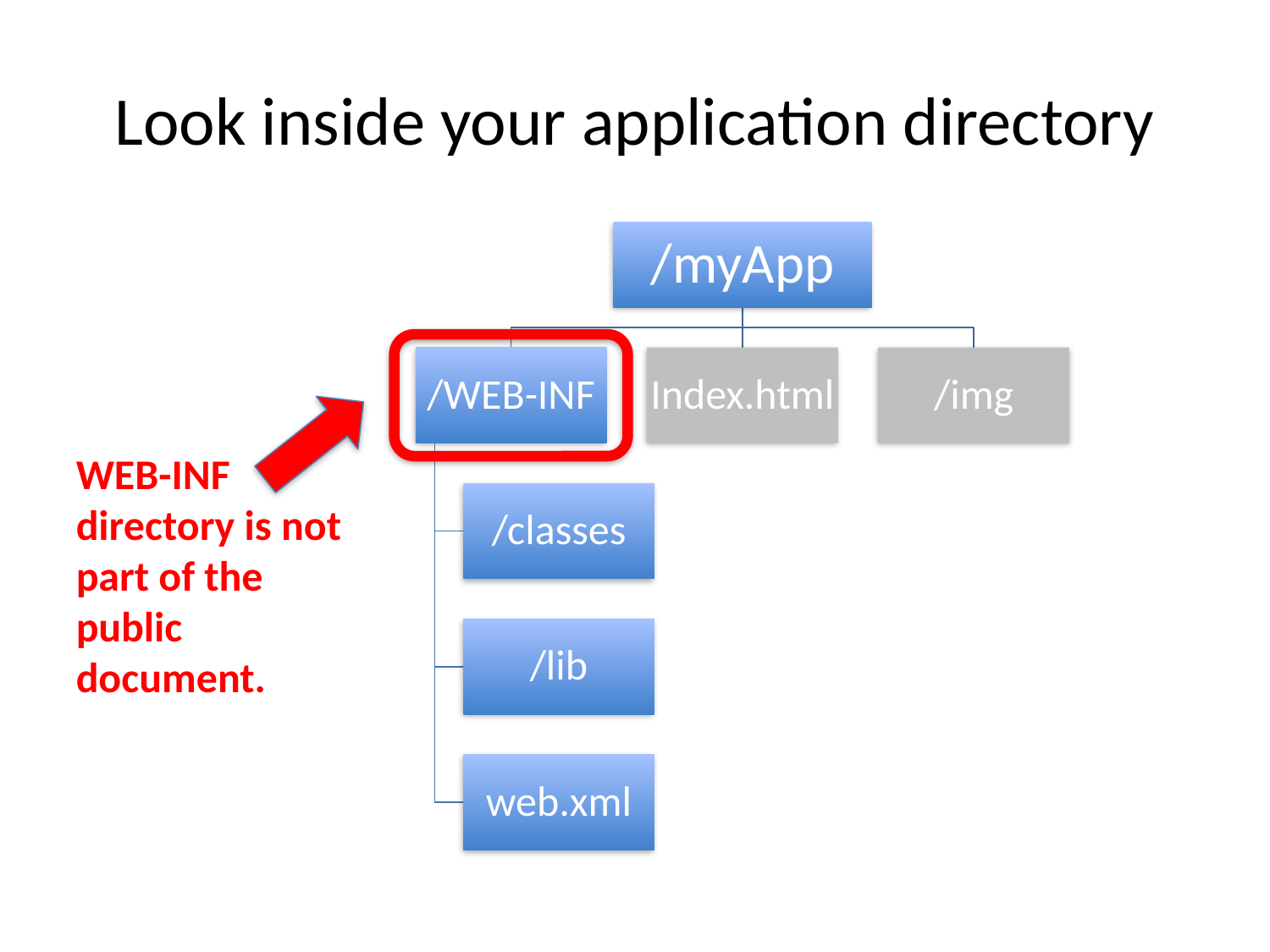

# Look inside your application directory
/myApp
/WEB-INF
/classes
/lib
web.xml
Index.html
/img

WEB-INF directory is not part of the public document.